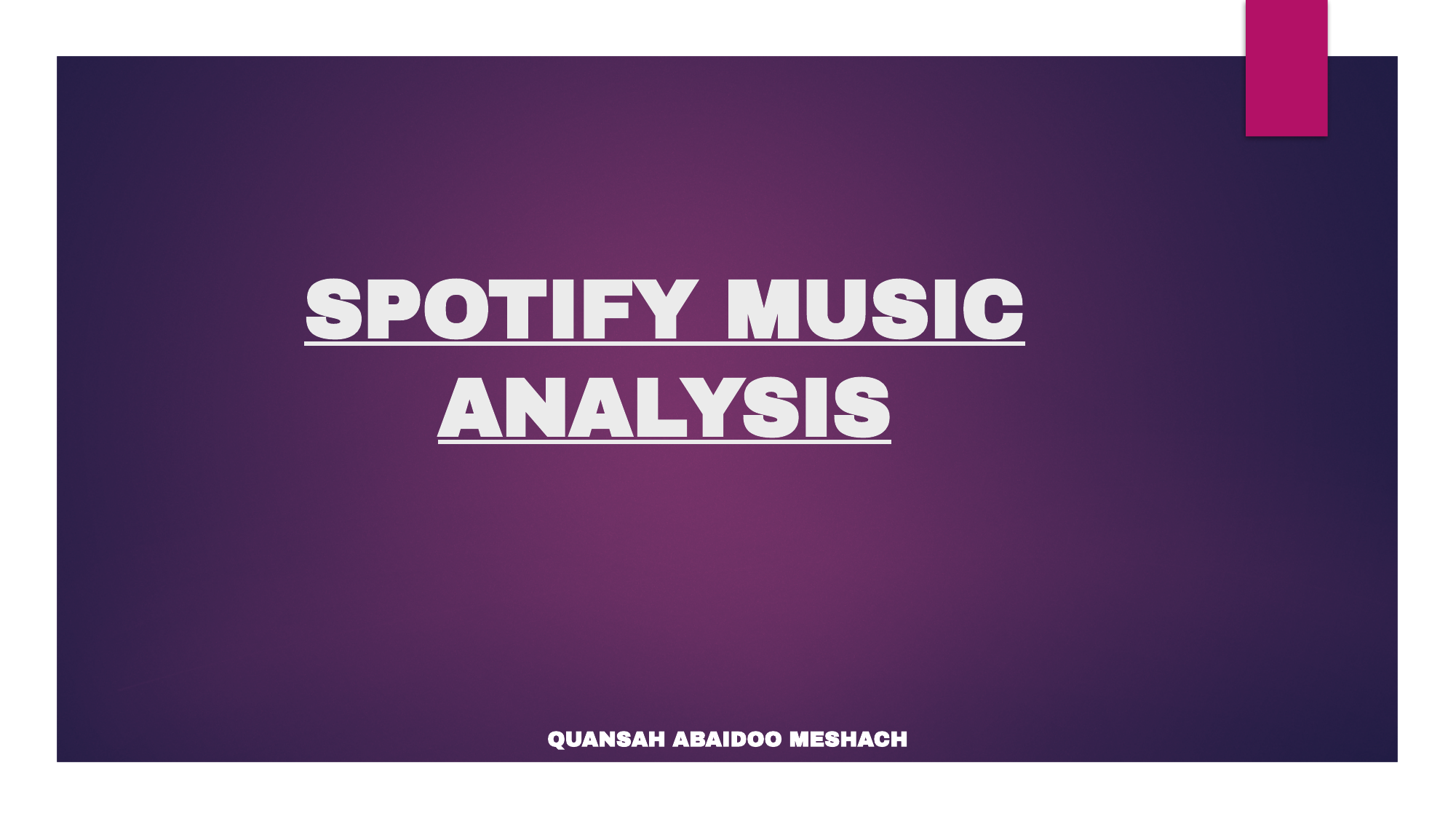

# SPOTIFY MUSIC ANALYSIS
Quansah Abaidoo Meshach